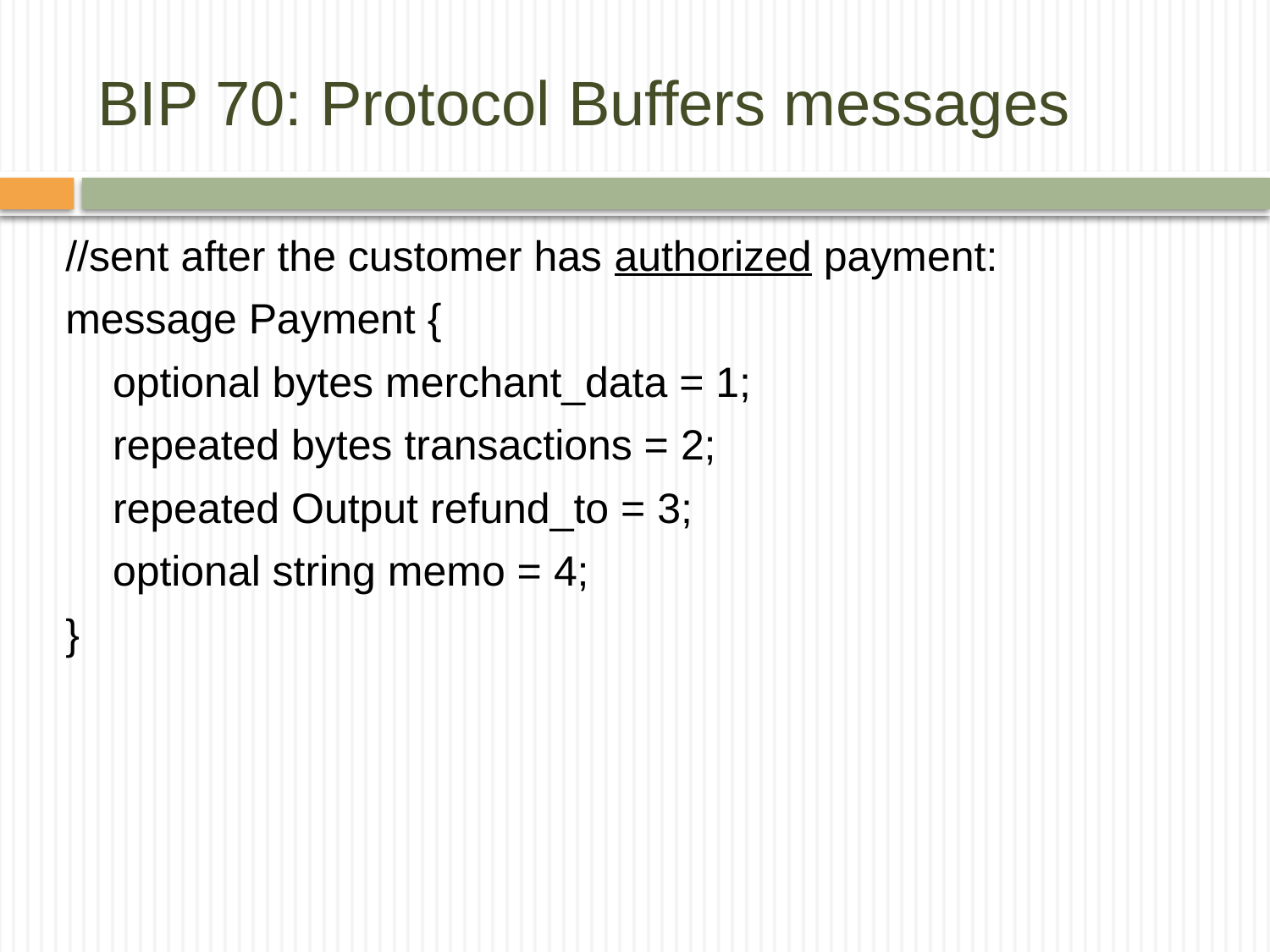

# BIP 70: Protocol Buffers messages
//sent after the customer has authorized payment:
message Payment {
    optional bytes merchant_data = 1;
    repeated bytes transactions = 2;
    repeated Output refund_to = 3;
    optional string memo = 4;
}